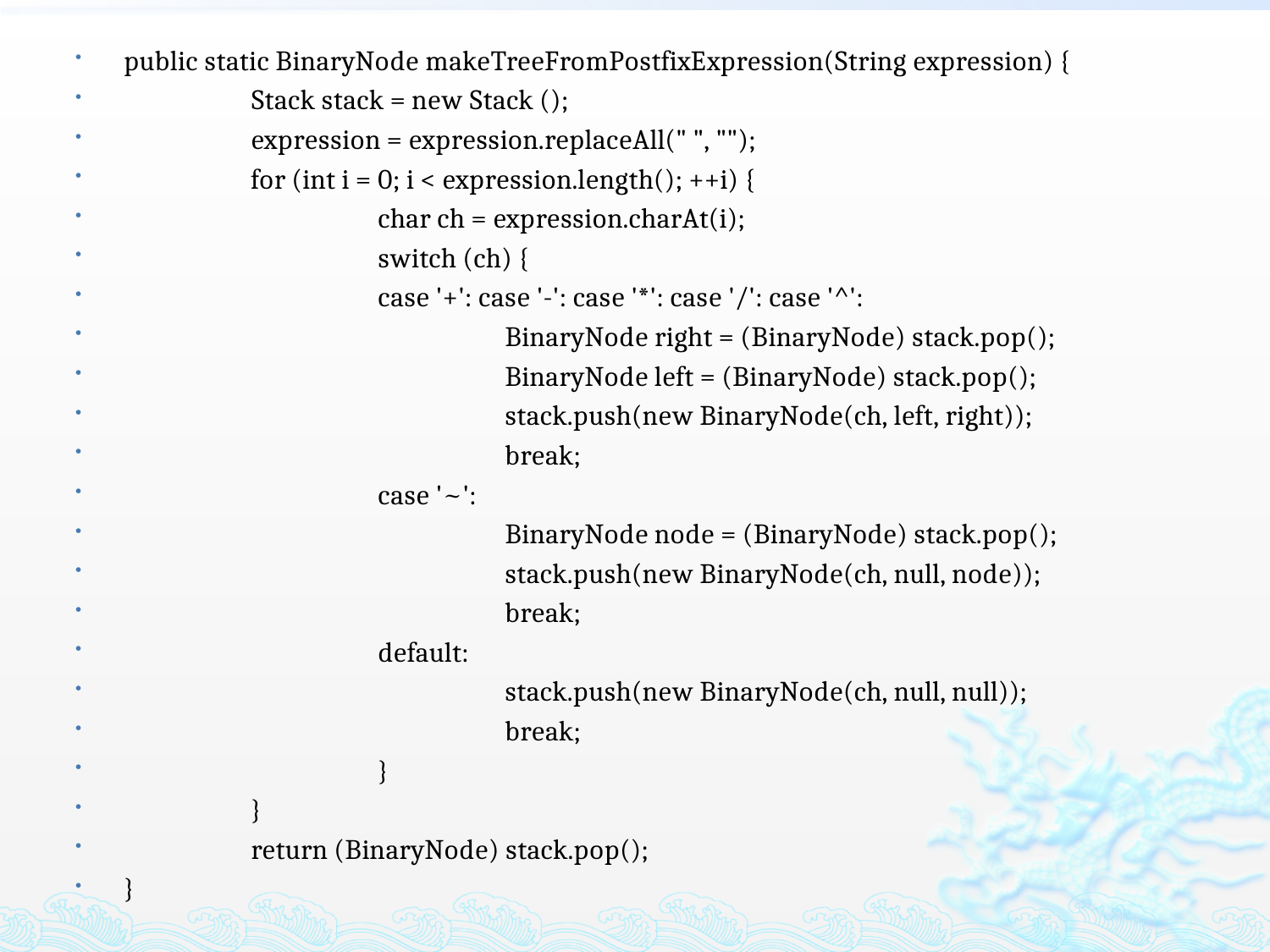

public static BinaryNode makeTreeFromPostfixExpression(String expression) {
	Stack stack = new Stack ();
	expression = expression.replaceAll(" ", "");
	for (int i = 0; i < expression.length(); ++i) {
		char ch = expression.charAt(i);
		switch (ch) {
		case '+': case '-': case '*': case '/': case '^':
			BinaryNode right = (BinaryNode) stack.pop();
			BinaryNode left = (BinaryNode) stack.pop();
			stack.push(new BinaryNode(ch, left, right));
			break;
		case '~':
			BinaryNode node = (BinaryNode) stack.pop();
			stack.push(new BinaryNode(ch, null, node));
			break;
		default:
			stack.push(new BinaryNode(ch, null, null));
			break;
		}
	}
	return (BinaryNode) stack.pop();
}